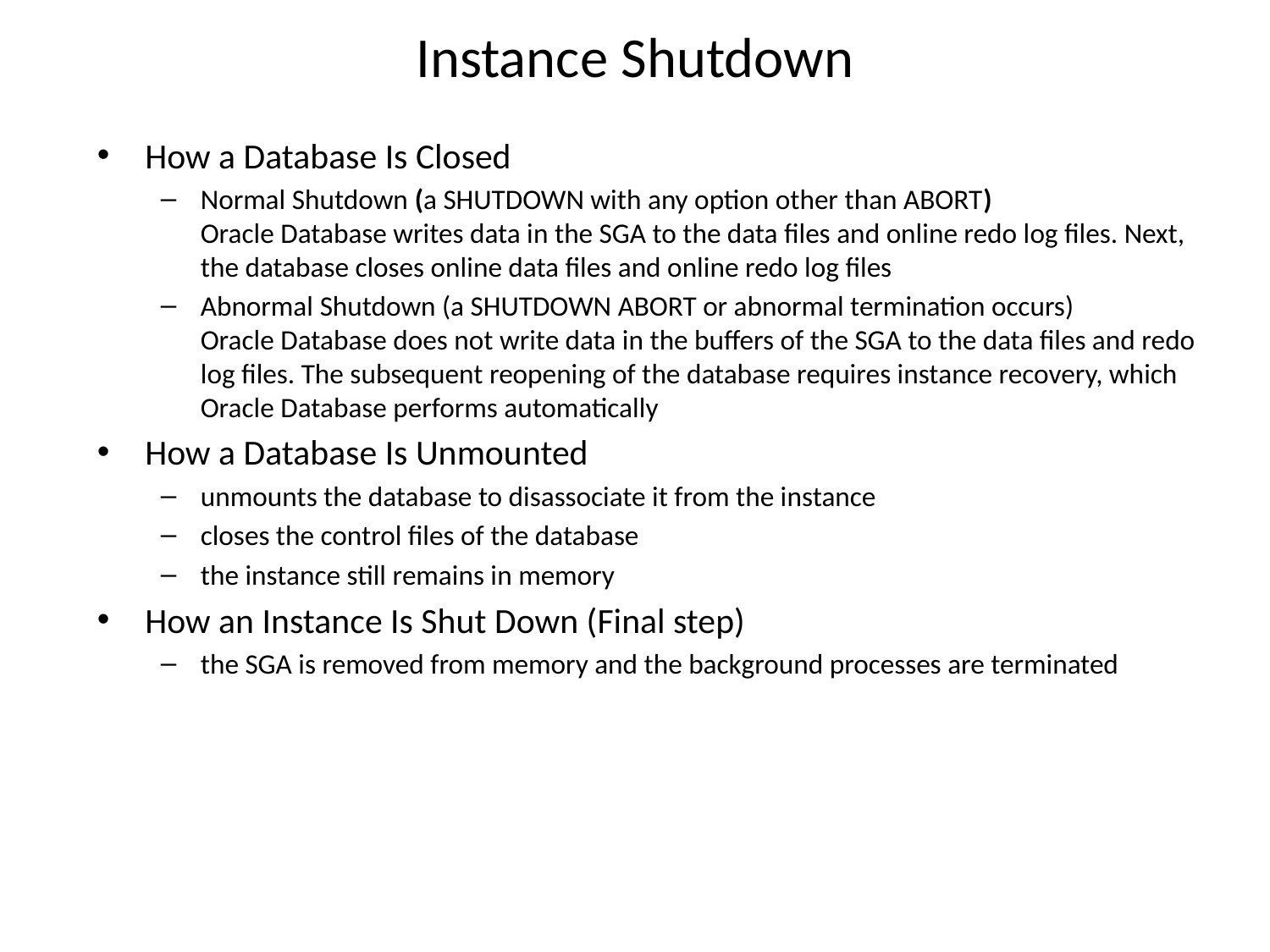

# Instance Shutdown
How a Database Is Closed
Normal Shutdown (a SHUTDOWN with any option other than ABORT)
Oracle Database writes data in the SGA to the data files and online redo log files. Next, the database closes online data files and online redo log files
Abnormal Shutdown (a SHUTDOWN ABORT or abnormal termination occurs)
Oracle Database does not write data in the buffers of the SGA to the data files and redo log files. The subsequent reopening of the database requires instance recovery, which Oracle Database performs automatically
How a Database Is Unmounted
unmounts the database to disassociate it from the instance
closes the control files of the database
the instance still remains in memory
How an Instance Is Shut Down (Final step)
the SGA is removed from memory and the background processes are terminated